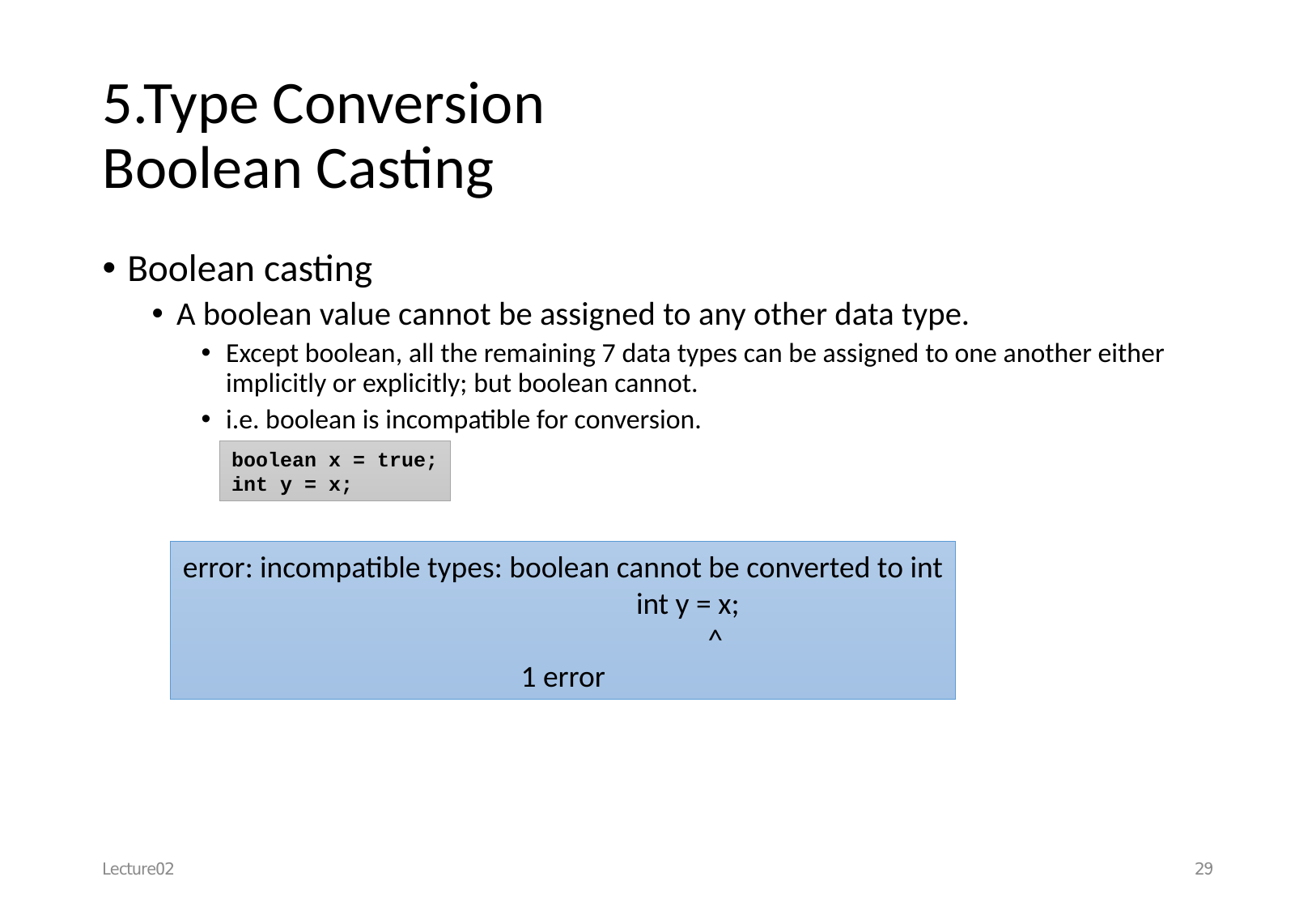

# 5.Type Conversion Boolean Casting
Boolean casting
A boolean value cannot be assigned to any other data type.
Except boolean, all the remaining 7 data types can be assigned to one another either implicitly or explicitly; but boolean cannot.
i.e. boolean is incompatible for conversion.
boolean x = true;
int y = x;
error: incompatible types: boolean cannot be converted to int
		 int y = x;
		         ^
1 error
Lecture02
29